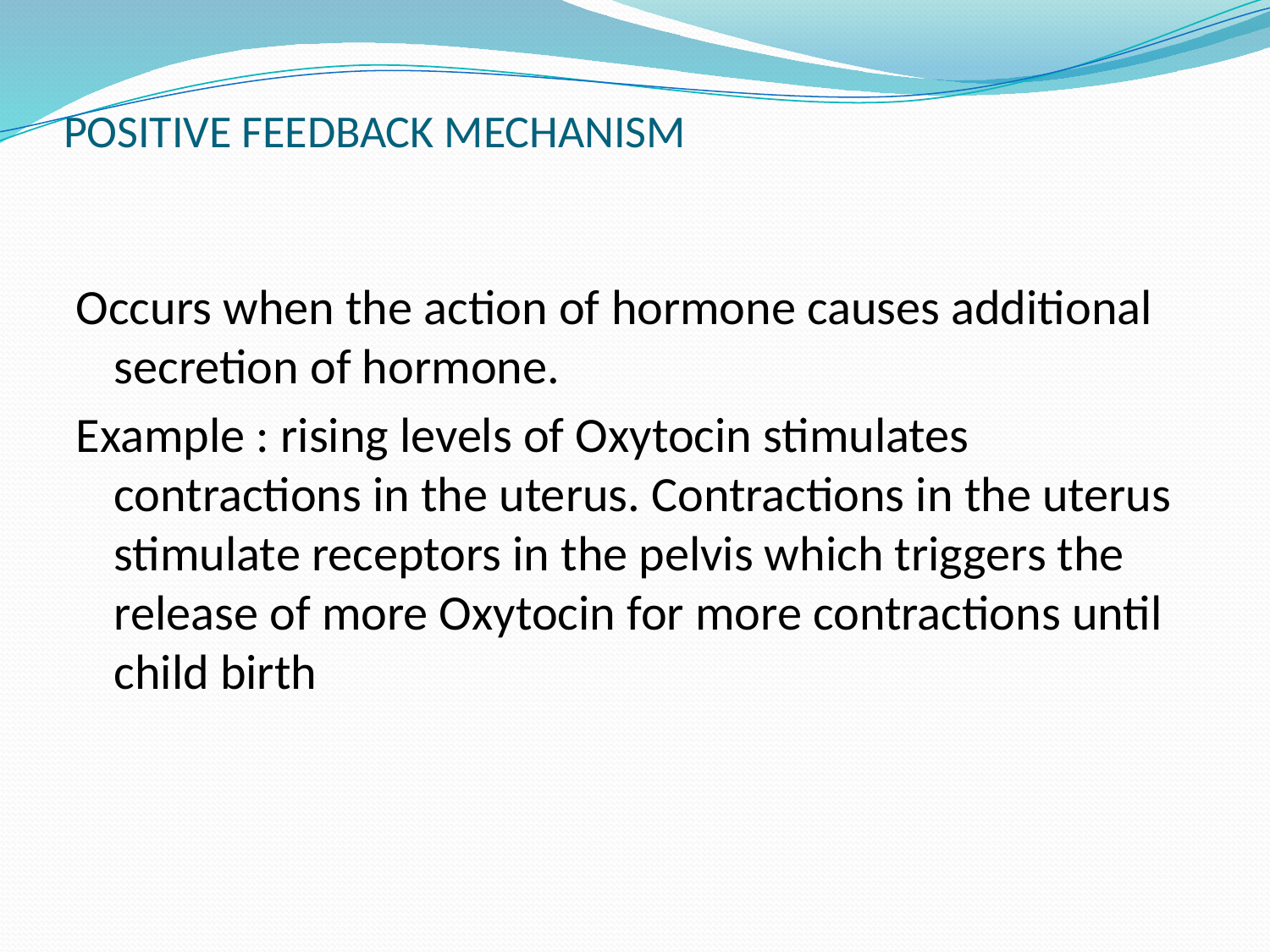

# POSITIVE FEEDBACK MECHANISM
Occurs when the action of hormone causes additional secretion of hormone.
Example : rising levels of Oxytocin stimulates contractions in the uterus. Contractions in the uterus stimulate receptors in the pelvis which triggers the release of more Oxytocin for more contractions until child birth